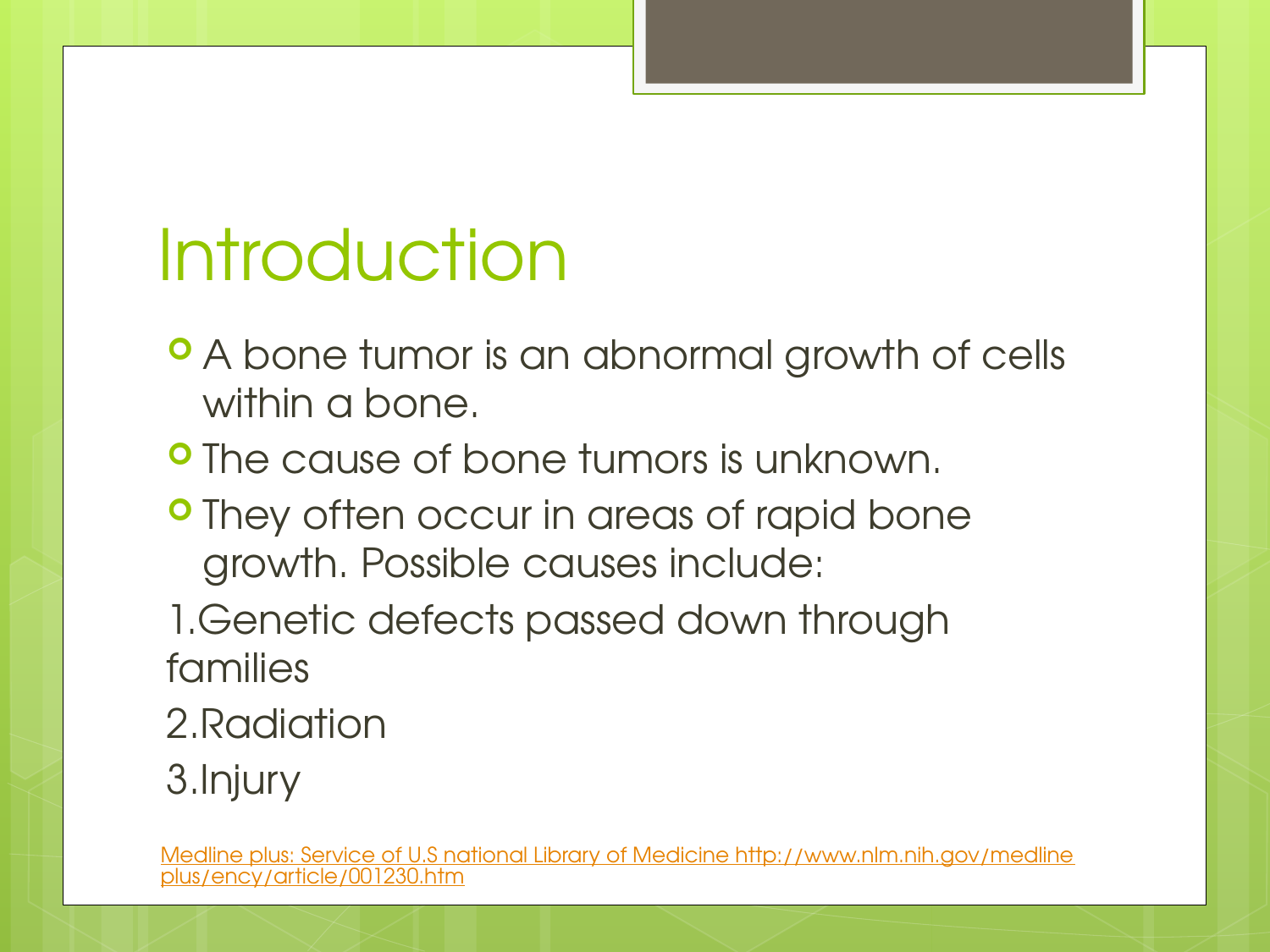

# Introduction
A bone tumor is an abnormal growth of cells within a bone.
The cause of bone tumors is unknown.
They often occur in areas of rapid bone growth. Possible causes include:
1.Genetic defects passed down through families
2.Radiation
3.Injury

Medline plus: Service of U.S national Library of Medicine http://www.nlm.nih.gov/medlineplus/ency/article/001230.htm